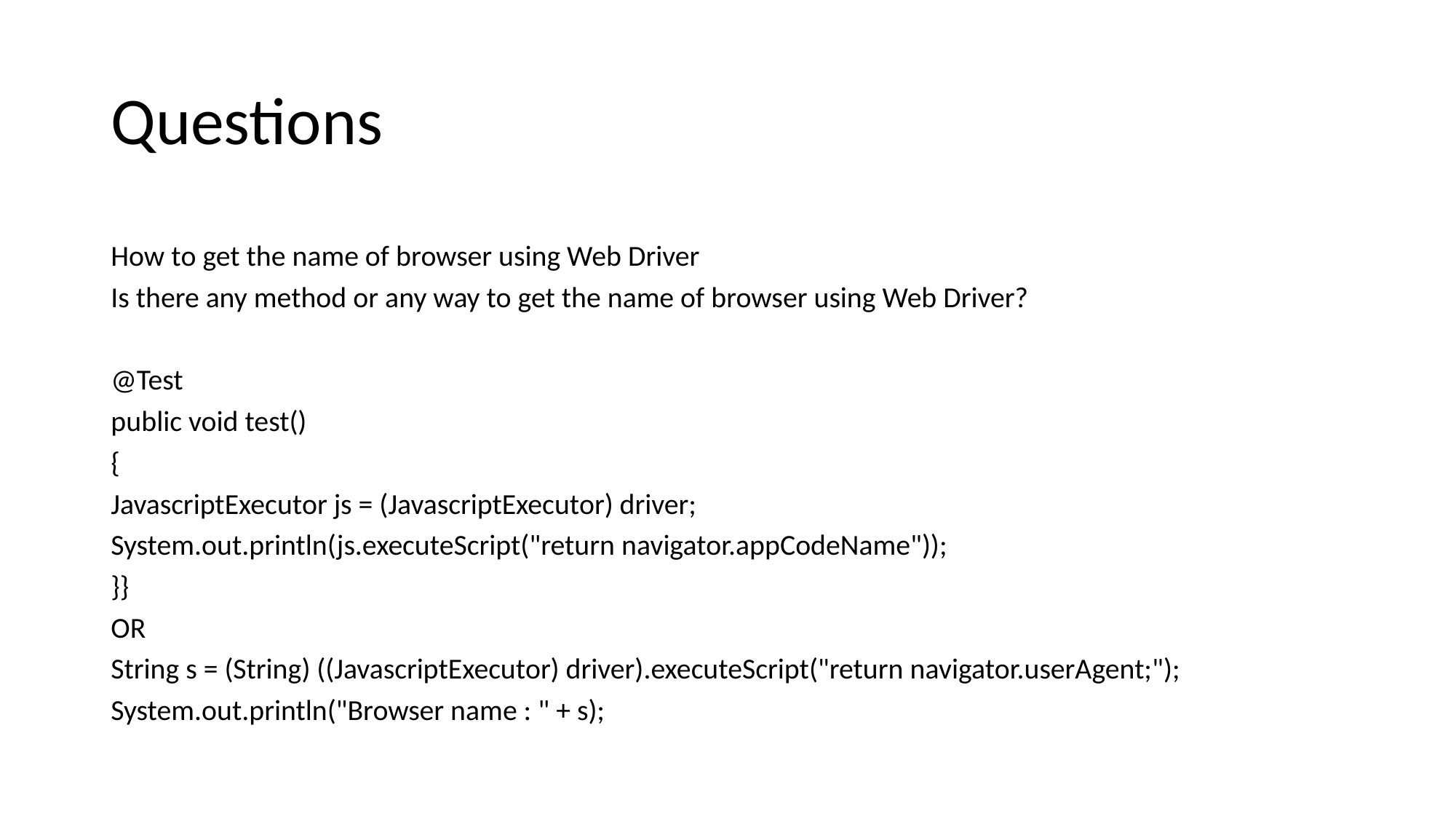

# Questions

How to get the name of browser using Web Driver
Is there any method or any way to get the name of browser using Web Driver?

@Test
public void test()
{
JavascriptExecutor js = (JavascriptExecutor) driver;
System.out.println(js.executeScript("return navigator.appCodeName"));
}}
OR
String s = (String) ((JavascriptExecutor) driver).executeScript("return navigator.userAgent;");
System.out.println("Browser name : " + s);